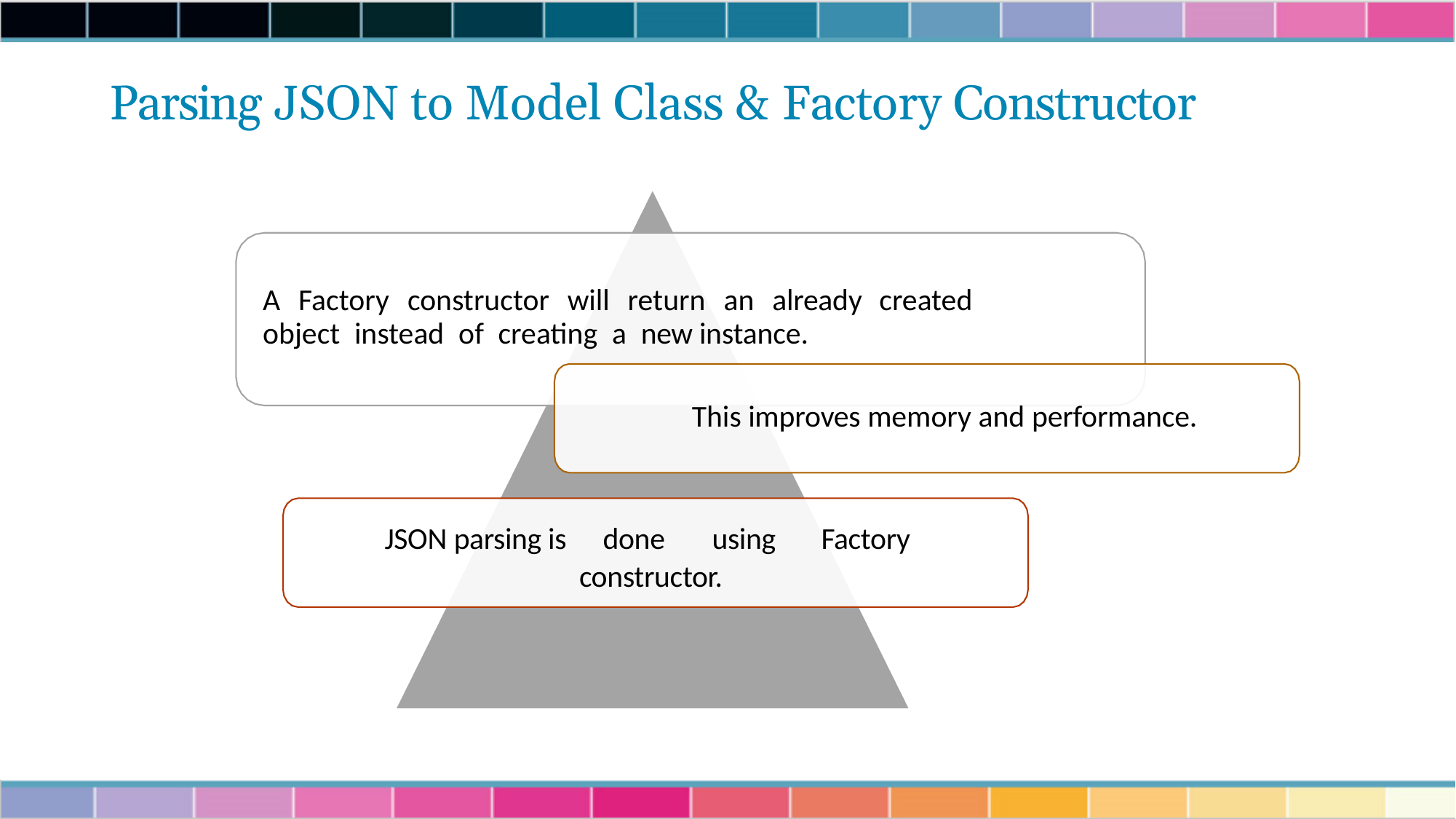

# Parsing JSON to Model Class & Factory Constructor

A Factory constructor will return an already created object instead of creating a new instance.

This improves memory and performance.
JSON parsing is	done	using	Factory
 constructor.